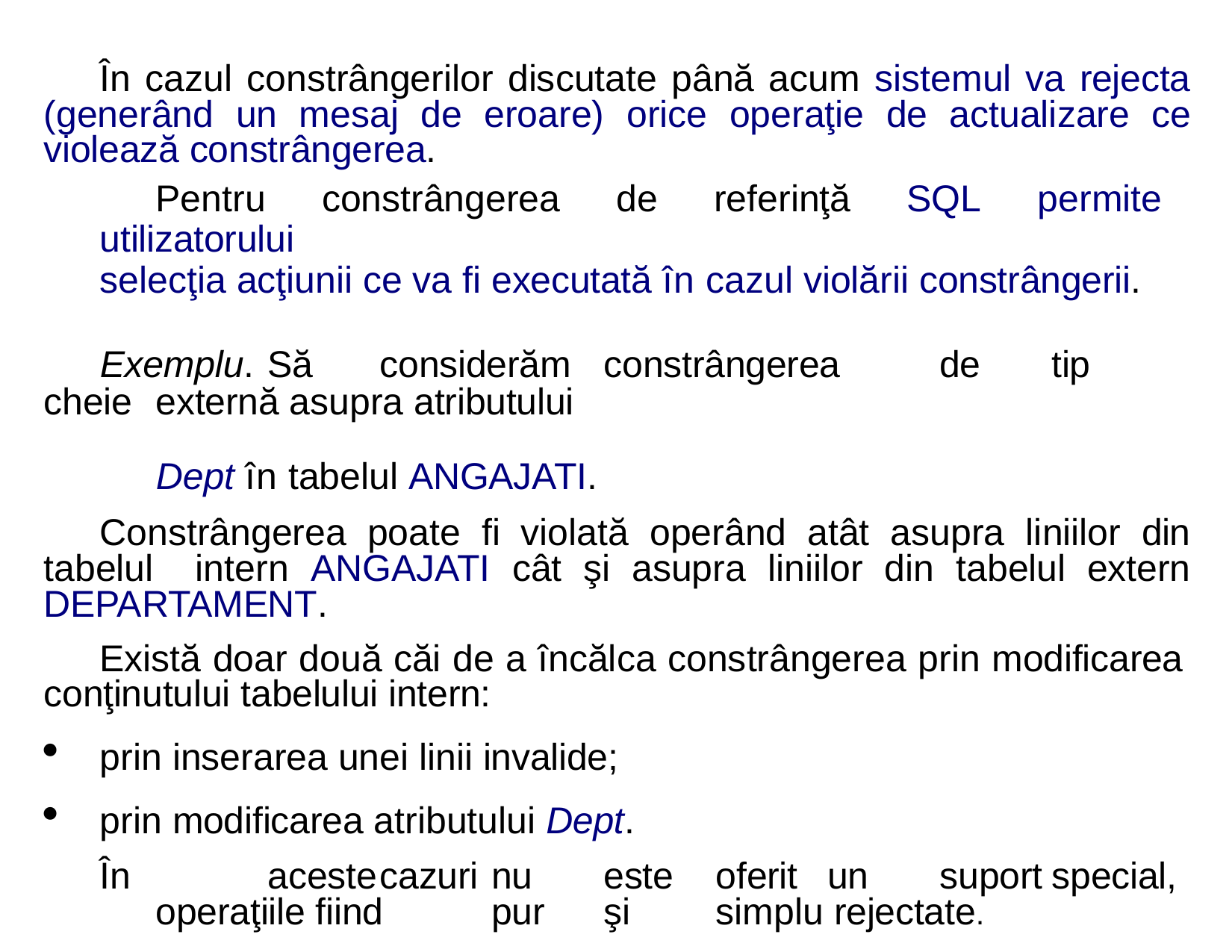

În cazul constrângerilor discutate până acum sistemul va rejecta (generând  un  mesaj  de  eroare)  orice  operaţie  de  actualizare  ce violează constrângerea.
Pentru  constrângerea  de  referinţă  SQL  permite  utilizatorului
selecţia acţiunii ce va fi executată în cazul violării constrângerii.

Exemplu.	Să	considerăm	constrângerea	de	tip	cheie	externă asupra atributului
Dept în tabelul ANGAJATI.
Constrângerea poate fi violată operând atât asupra liniilor din tabelul   intern  ANGAJATI  cât  şi  asupra  liniilor  din  tabelul  extern DEPARTAMENT.
Există doar două căi de a încălca constrângerea prin modificarea conţinutului tabelului intern:
prin inserarea unei linii invalide;
prin modificarea atributului Dept.
În		aceste	cazuri	nu	este	oferit	un	suport	special,	operaţiile fiind	pur	şi	simplu rejectate.